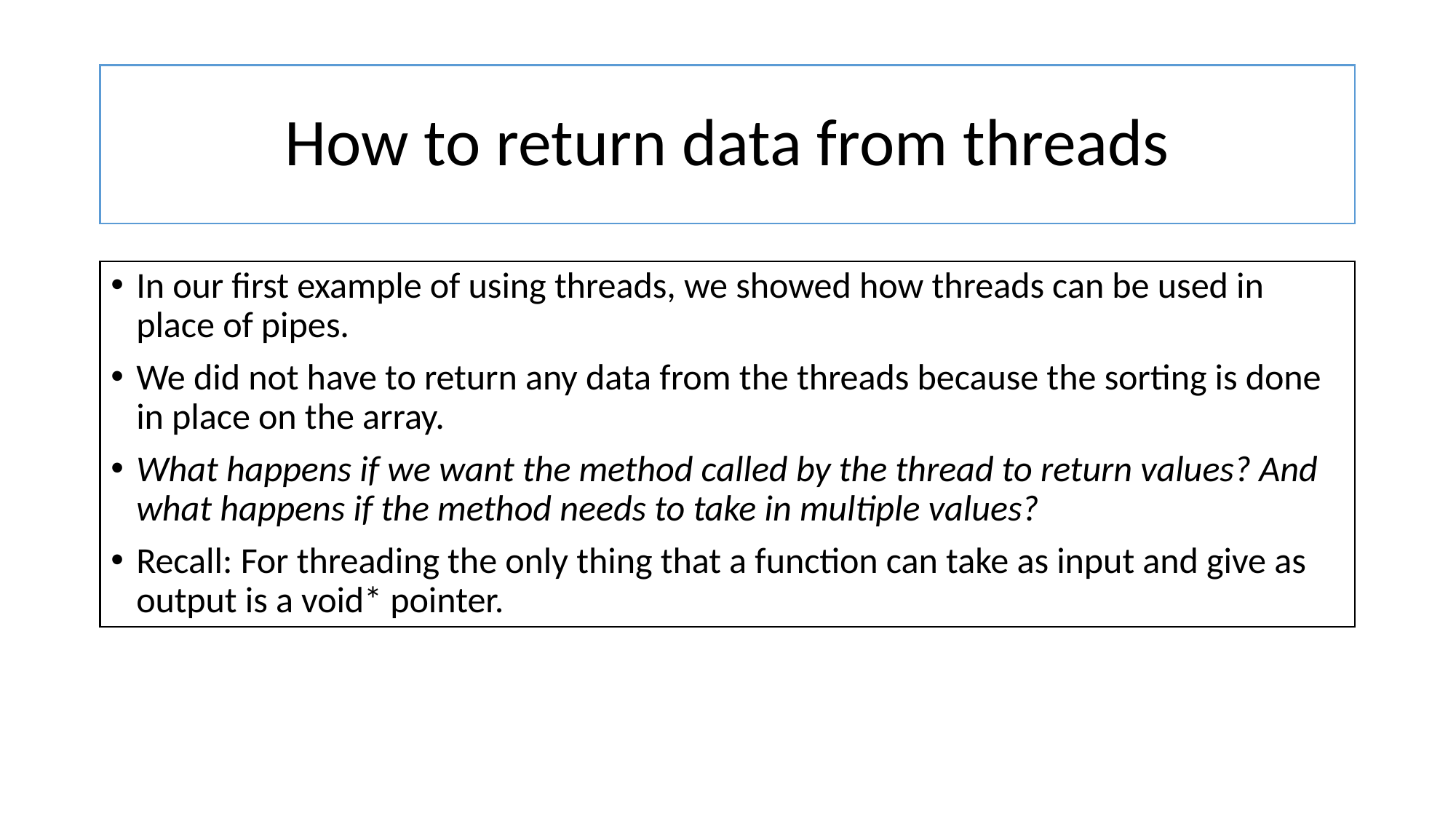

# How to return data from threads
In our first example of using threads, we showed how threads can be used in place of pipes.
We did not have to return any data from the threads because the sorting is done in place on the array.
What happens if we want the method called by the thread to return values? And what happens if the method needs to take in multiple values?
Recall: For threading the only thing that a function can take as input and give as output is a void* pointer.